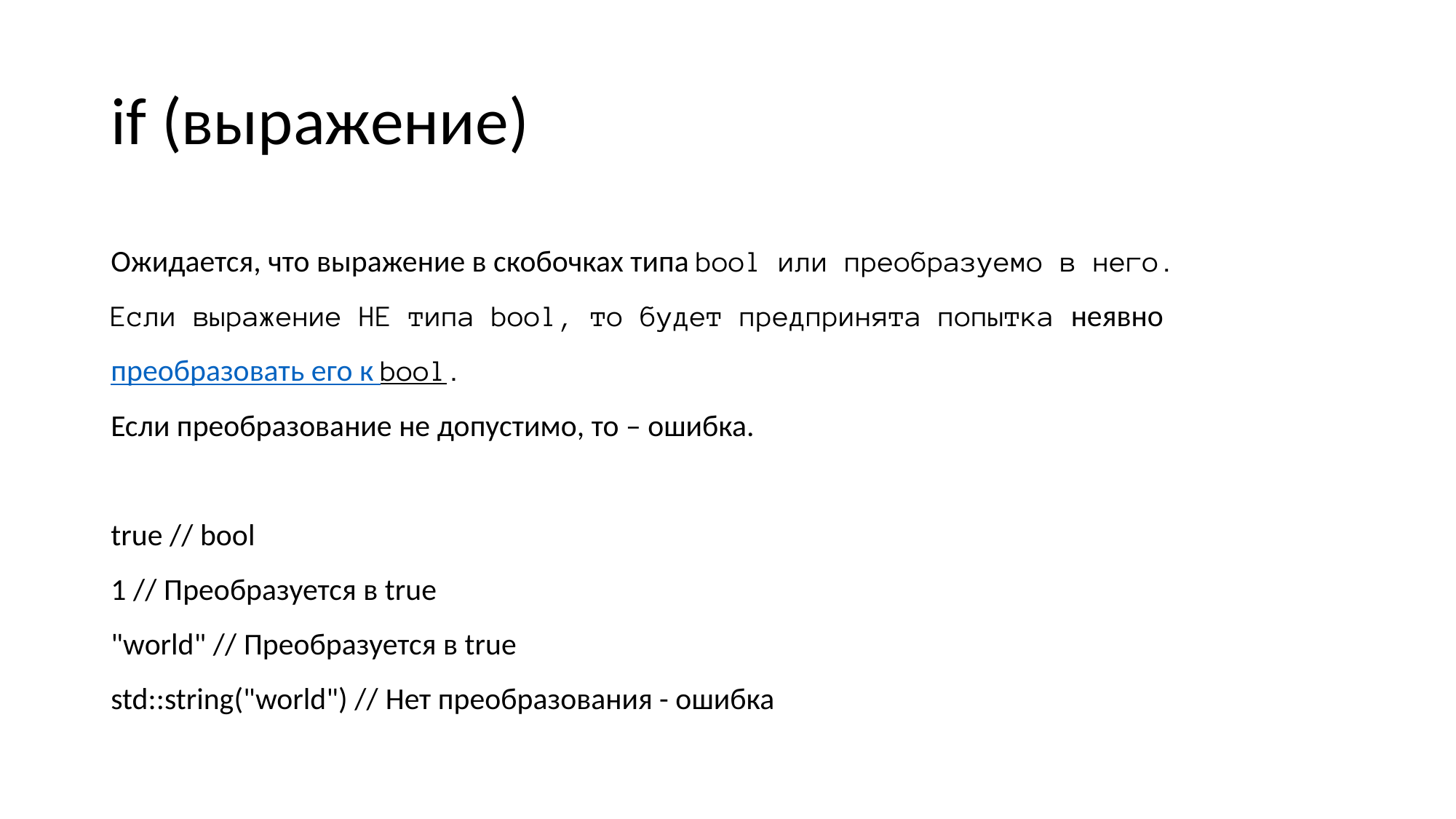

# if (выражение)
Ожидается, что выражение в скобочках типа bool или преобразуемо в него.
Если выражение НЕ типа bool, то будет предпринята попытка неявно преобразовать его к bool.
Если преобразование не допустимо, то – ошибка.

true // bool
1 // Преобразуется в true
"world" // Преобразуется в true
std::string("world") // Нет преобразования - ошибка